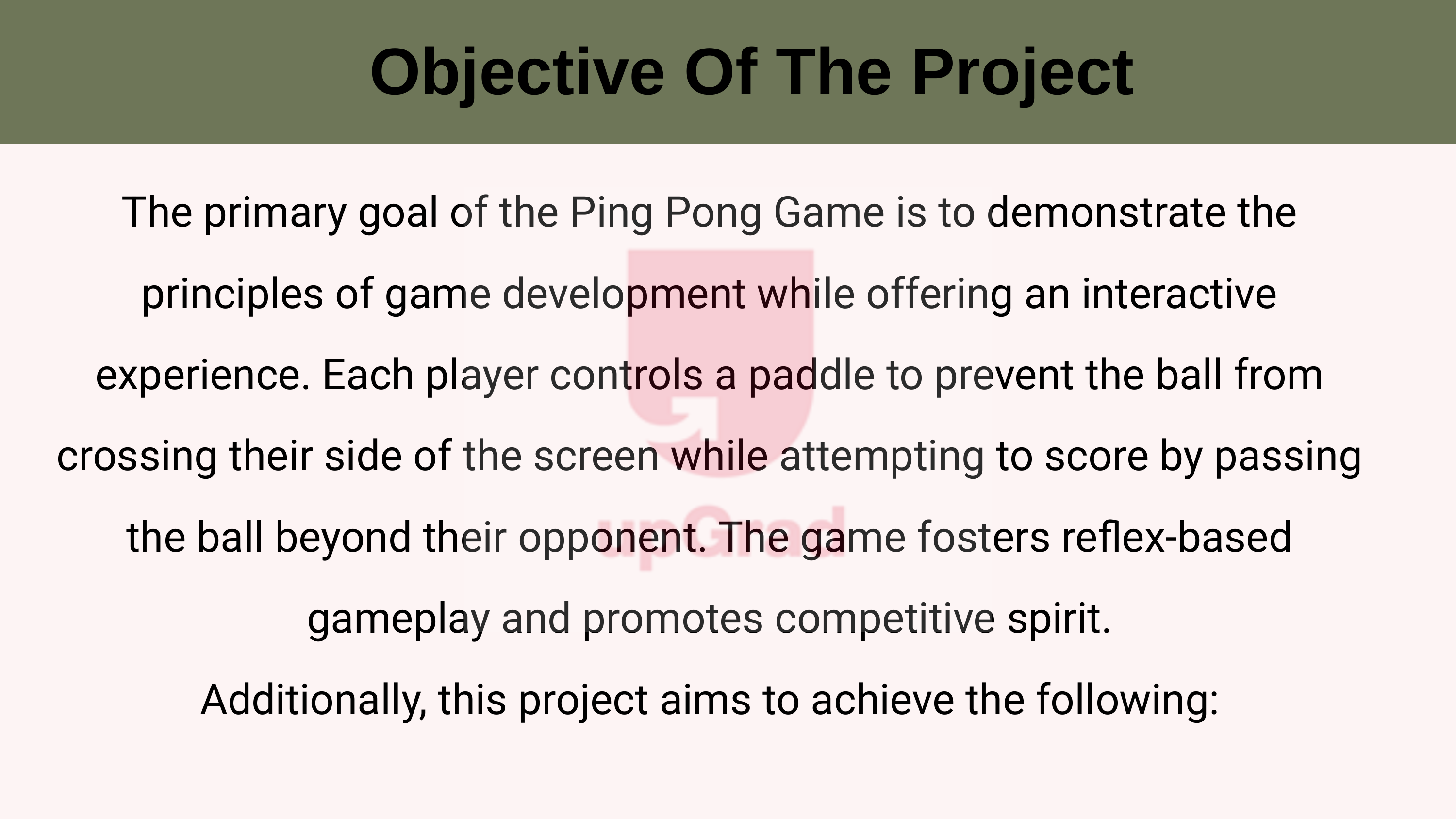

Objective of the project
Objective Of The Project
The primary goal of the Ping Pong Game is to demonstrate the principles of game development while offering an interactive experience. Each player controls a paddle to prevent the ball from crossing their side of the screen while attempting to score by passing the ball beyond their opponent. The game fosters reflex-based gameplay and promotes competitive spirit.
Additionally, this project aims to achieve the following: